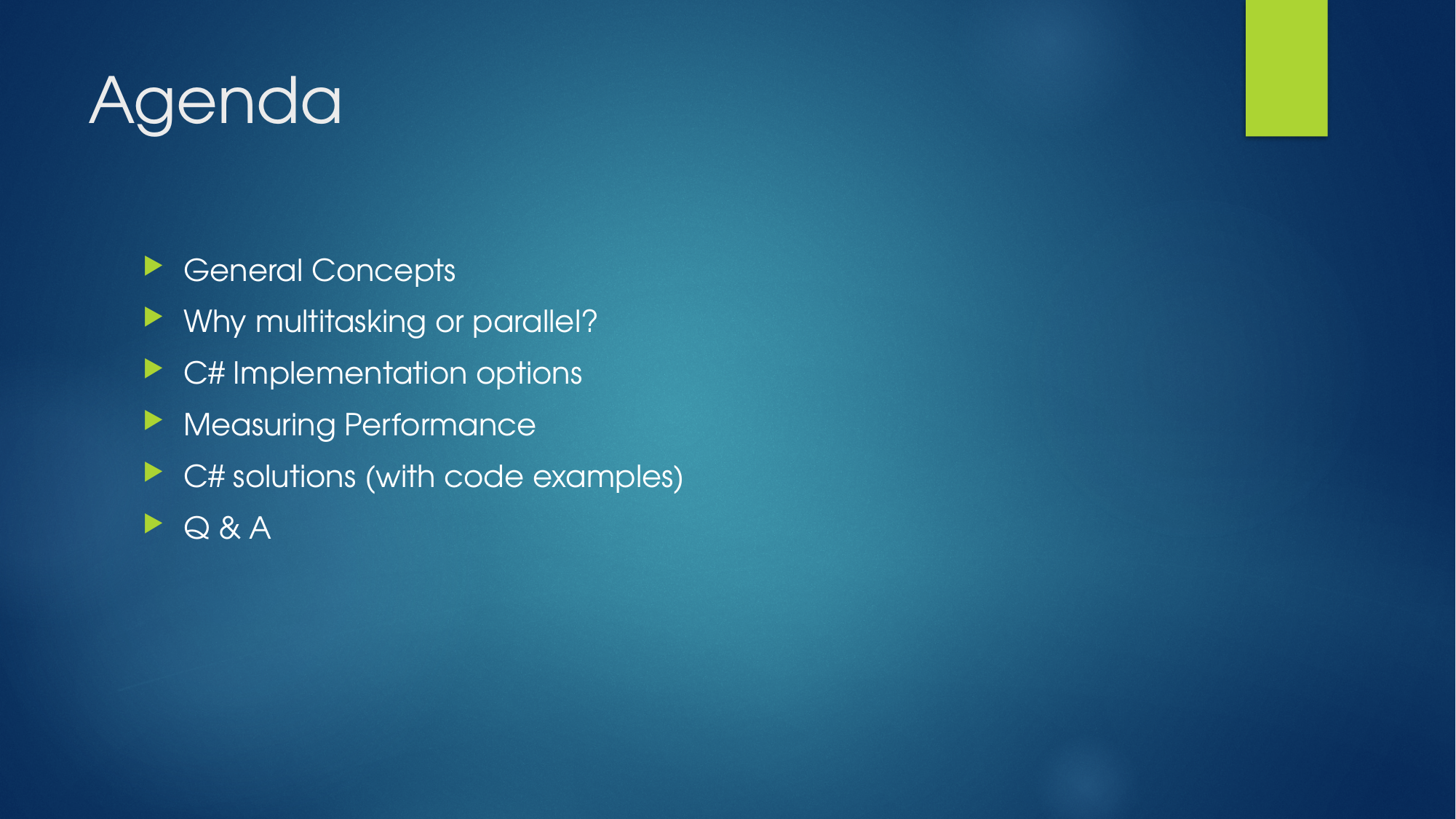

# Agenda
General Concepts
Why multitasking or parallel?
C# Implementation options
Measuring Performance
C# solutions (with code examples)
Q & A